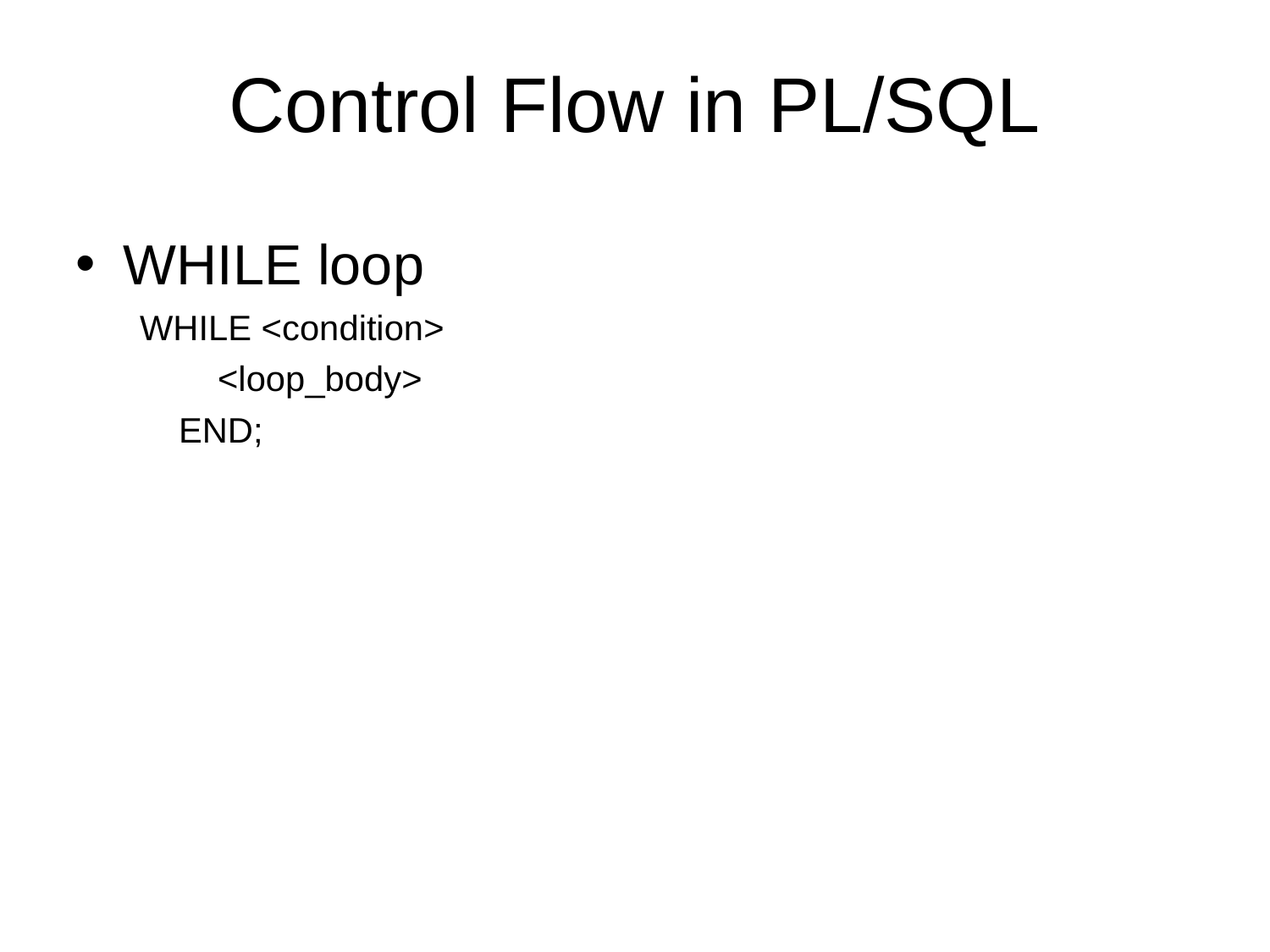

# Control Flow in PL/SQL
WHILE loop
WHILE <condition>
        <loop_body>
    END;